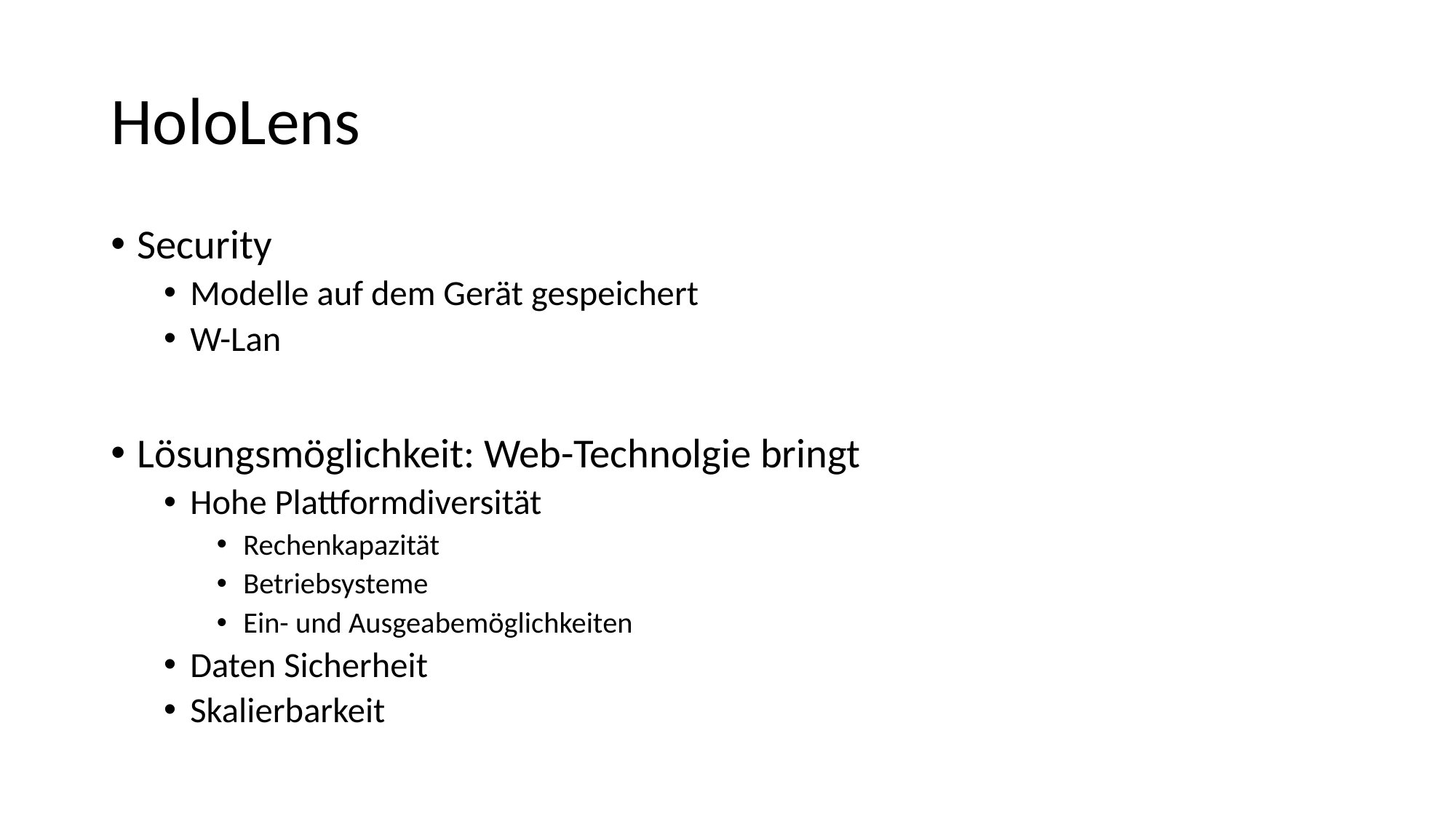

# HoloLens
Security
Modelle auf dem Gerät gespeichert
W-Lan

Lösungsmöglichkeit: Web-Technolgie bringt
Hohe Plattformdiversität
Rechenkapazität
Betriebsysteme
Ein- und Ausgeabemöglichkeiten
Daten Sicherheit
Skalierbarkeit